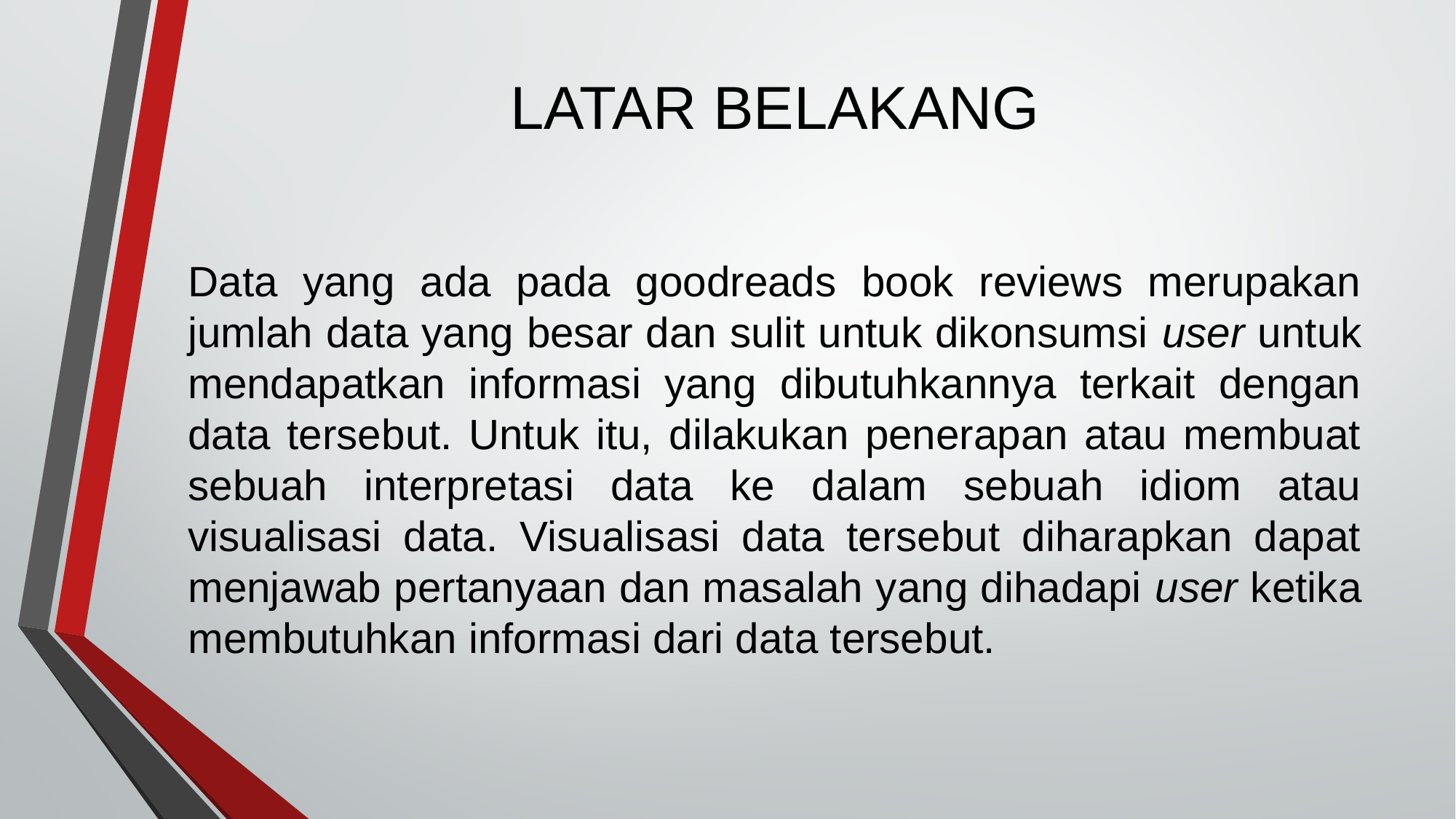

# LATAR BELAKANG
Data yang ada pada goodreads book reviews merupakan jumlah data yang besar dan sulit untuk dikonsumsi user untuk mendapatkan informasi yang dibutuhkannya terkait dengan data tersebut. Untuk itu, dilakukan penerapan atau membuat sebuah interpretasi data ke dalam sebuah idiom atau visualisasi data. Visualisasi data tersebut diharapkan dapat menjawab pertanyaan dan masalah yang dihadapi user ketika membutuhkan informasi dari data tersebut.